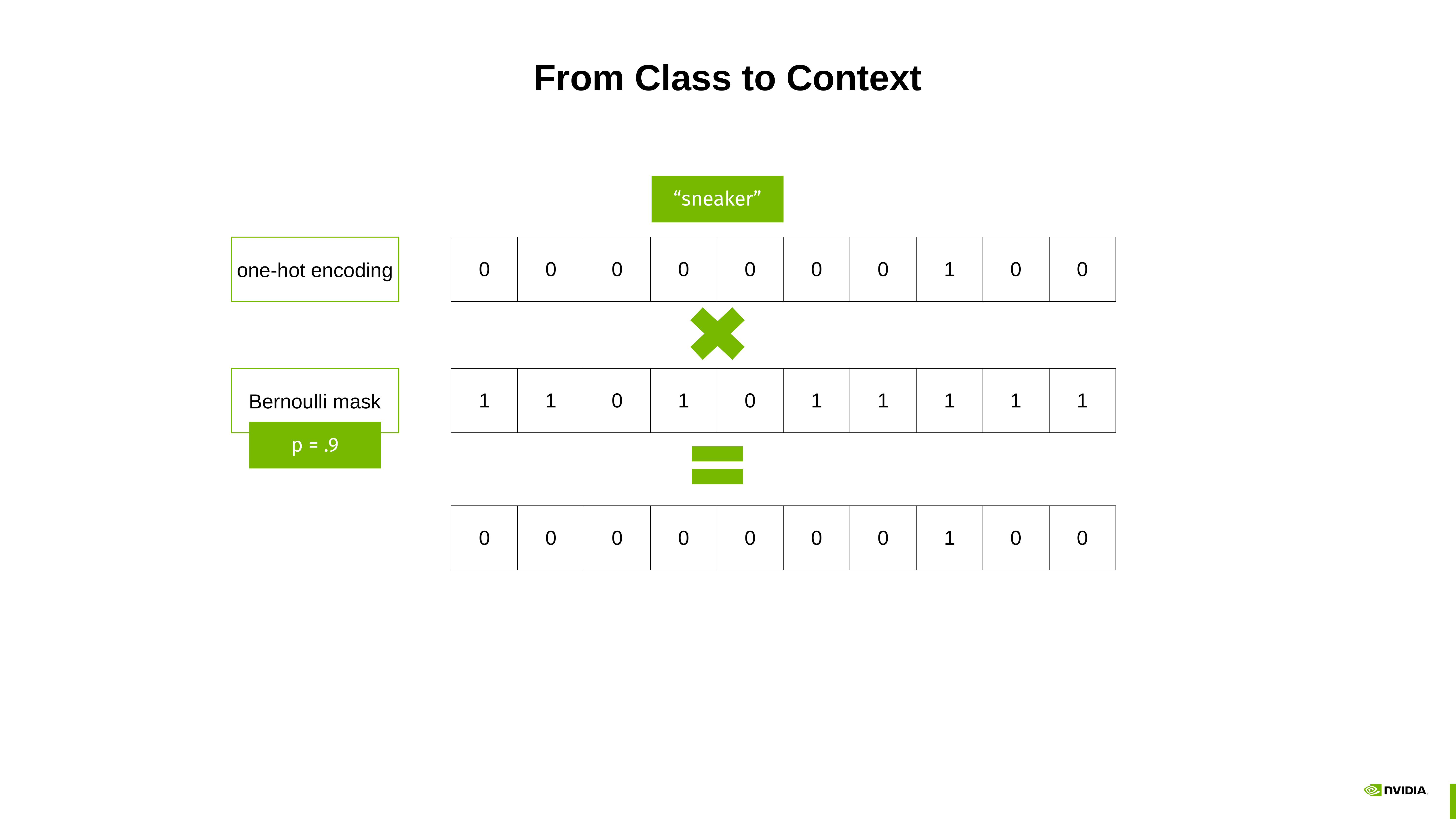

# From Class to Context

“sneaker”
one-hot encoding
| 0 | 0 | 0 | 0 | 0 | 0 | 0 | 1 | 0 | 0 |
| --- | --- | --- | --- | --- | --- | --- | --- | --- | --- |

Bernoulli mask
p = .9
| 1 | 1 | 0 | 1 | 0 | 1 | 1 | 1 | 1 | 1 |
| --- | --- | --- | --- | --- | --- | --- | --- | --- | --- |
| 0 | 0 | 0 | 0 | 0 | 0 | 0 | 1 | 0 | 0 |
| --- | --- | --- | --- | --- | --- | --- | --- | --- | --- |